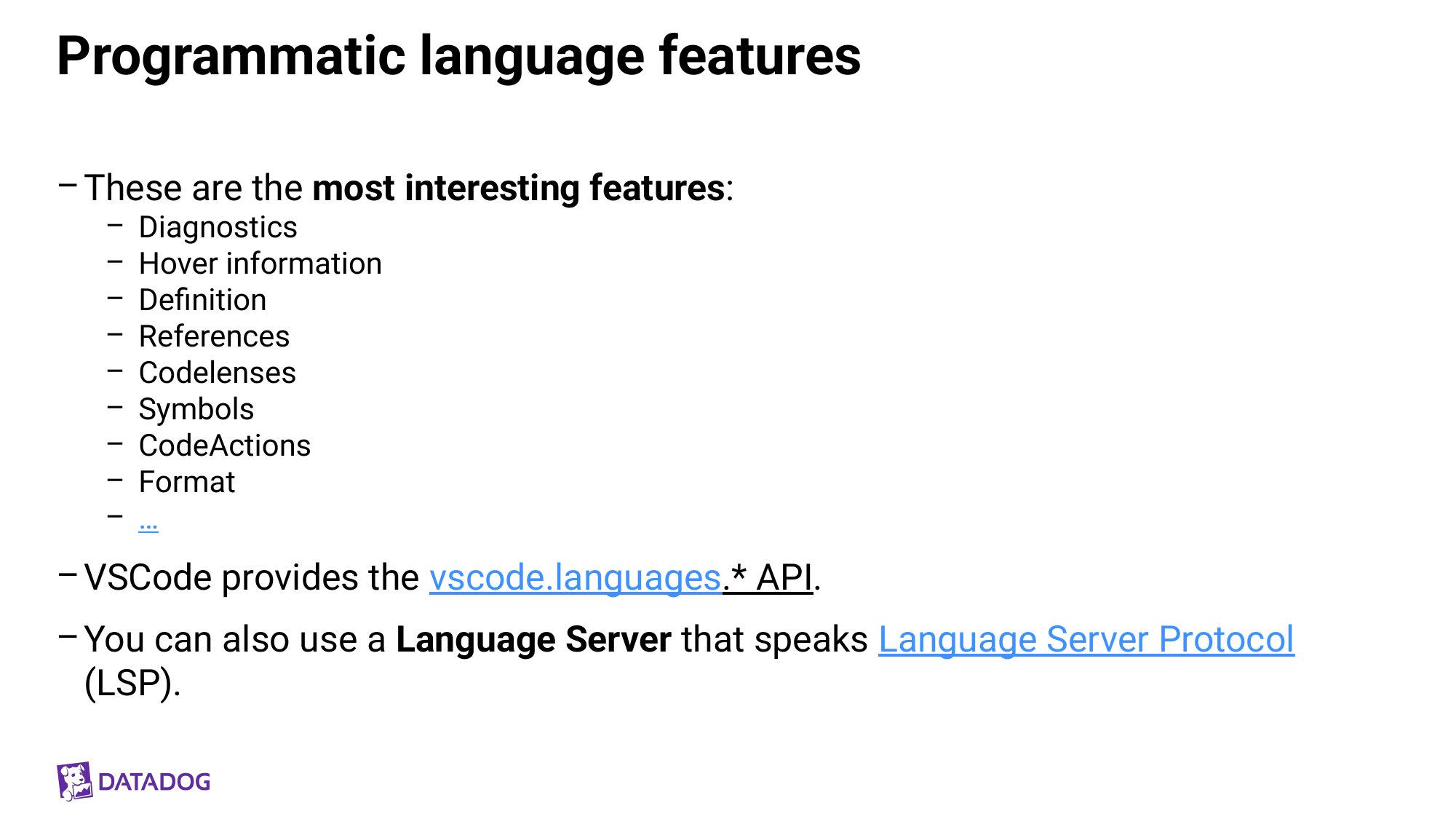

# Programmatic language features
These are the most interesting features:
Diagnostics
Hover information
Definition
References
Codelenses
Symbols
CodeActions
Format
…
VSCode provides the vscode.languages.* API.
You can also use a Language Server that speaks Language Server Protocol (LSP).